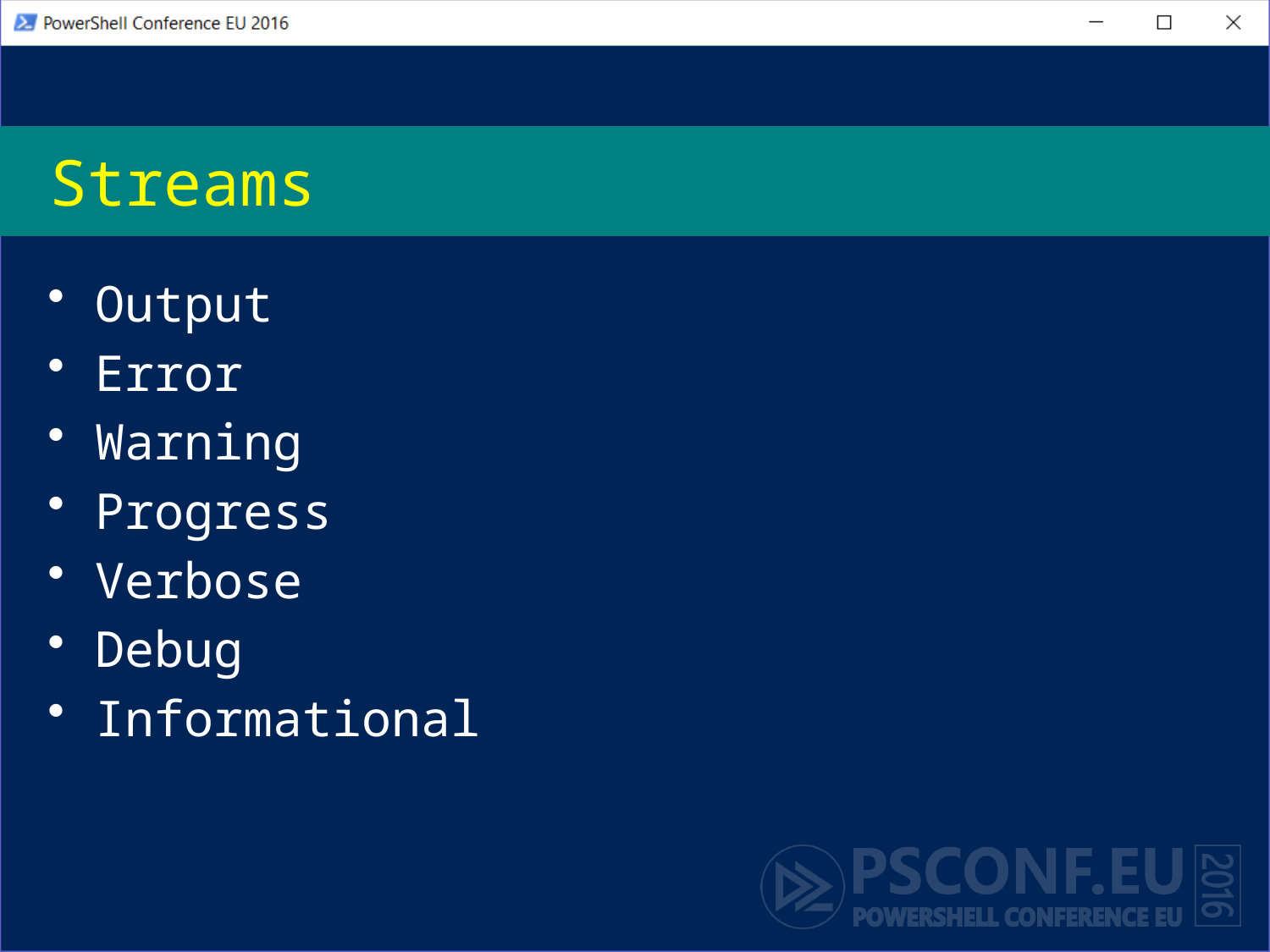

# Streams
Output
Error
Warning
Progress
Verbose
Debug
Informational